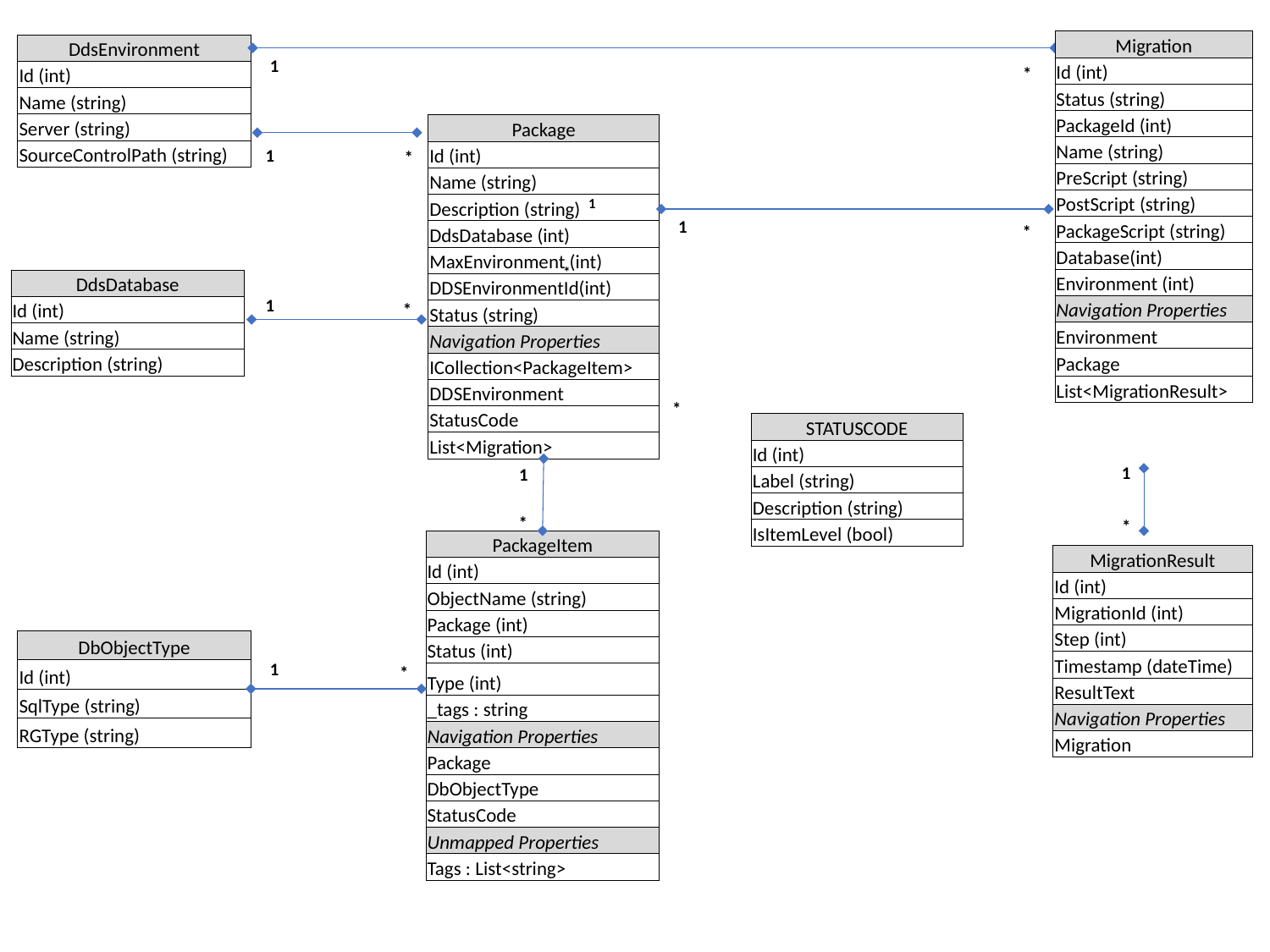

| Migration |
| --- |
| Id (int) |
| Status (string) |
| PackageId (int) |
| Name (string) |
| PreScript (string) |
| PostScript (string) |
| PackageScript (string) |
| Database(int) |
| Environment (int) |
| Navigation Properties |
| Environment |
| Package |
| List<MigrationResult> |
| DdsEnvironment |
| --- |
| Id (int) |
| Name (string) |
| Server (string) |
| SourceControlPath (string) |
1
*
| Package |
| --- |
| Id (int) |
| Name (string) |
| Description (string) |
| DdsDatabase (int) |
| MaxEnvironment (int) |
| DDSEnvironmentId(int) |
| Status (string) |
| Navigation Properties |
| ICollection<PackageItem> |
| DDSEnvironment |
| StatusCode |
| List<Migration> |
1
*
1
1
*
*
| DdsDatabase |
| --- |
| Id (int) |
| Name (string) |
| Description (string) |
1
*
*
| STATUSCODE |
| --- |
| Id (int) |
| Label (string) |
| Description (string) |
| IsItemLevel (bool) |
1
1
*
*
| PackageItem |
| --- |
| Id (int) |
| ObjectName (string) |
| Package (int) |
| Status (int) |
| Type (int) |
| \_tags : string |
| Navigation Properties |
| Package |
| DbObjectType |
| StatusCode |
| Unmapped Properties |
| Tags : List<string> |
| MigrationResult |
| --- |
| Id (int) |
| MigrationId (int) |
| Step (int) |
| Timestamp (dateTime) |
| ResultText |
| Navigation Properties |
| Migration |
| DbObjectType |
| --- |
| Id (int) |
| SqlType (string) |
| RGType (string) |
1
*